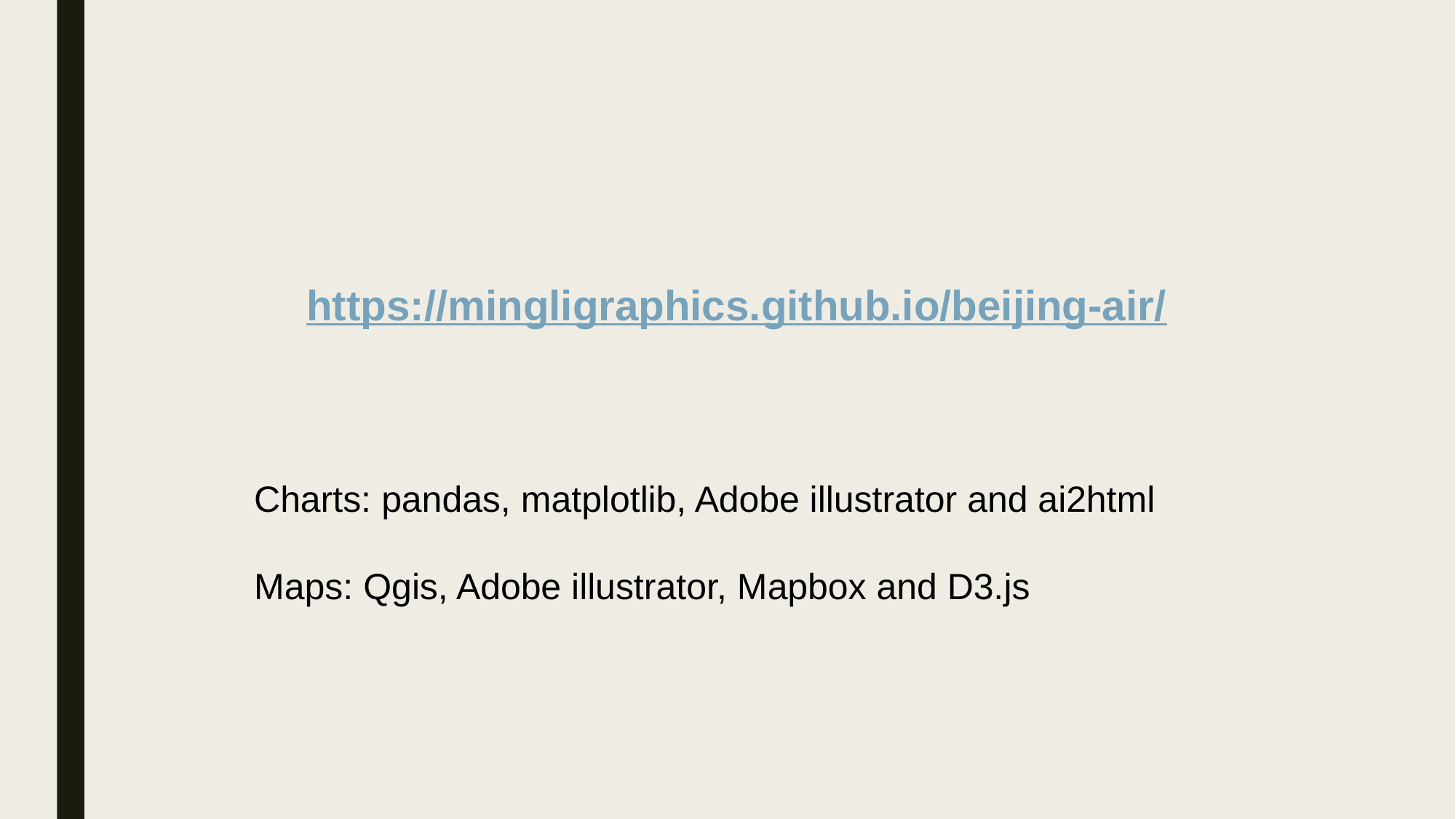

https://mingligraphics.github.io/beijing-air/
Charts: pandas, matplotlib, Adobe illustrator and ai2html

Maps: Qgis, Adobe illustrator, Mapbox and D3.js